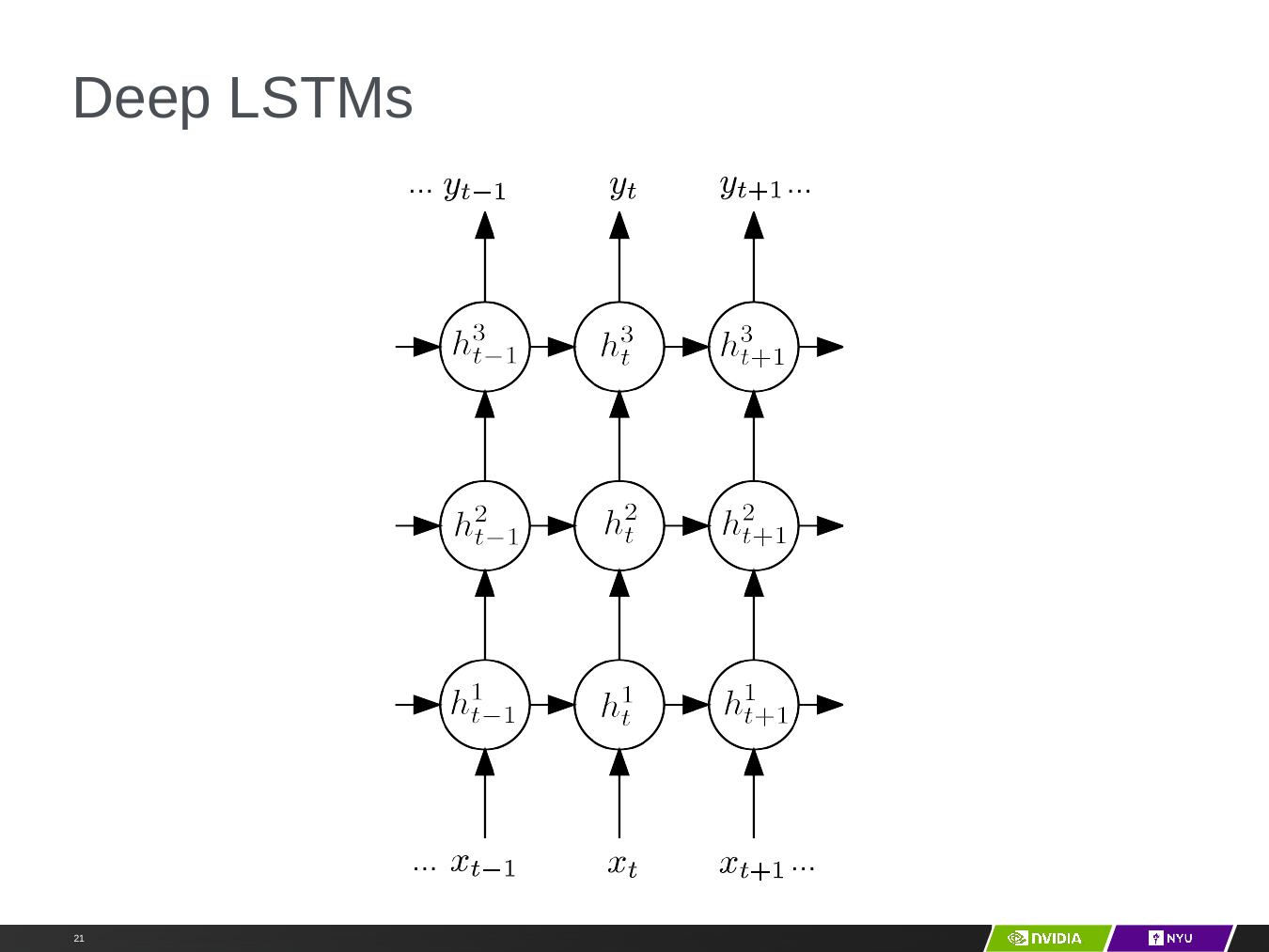

# Deep LSTMs
…
…

…
…